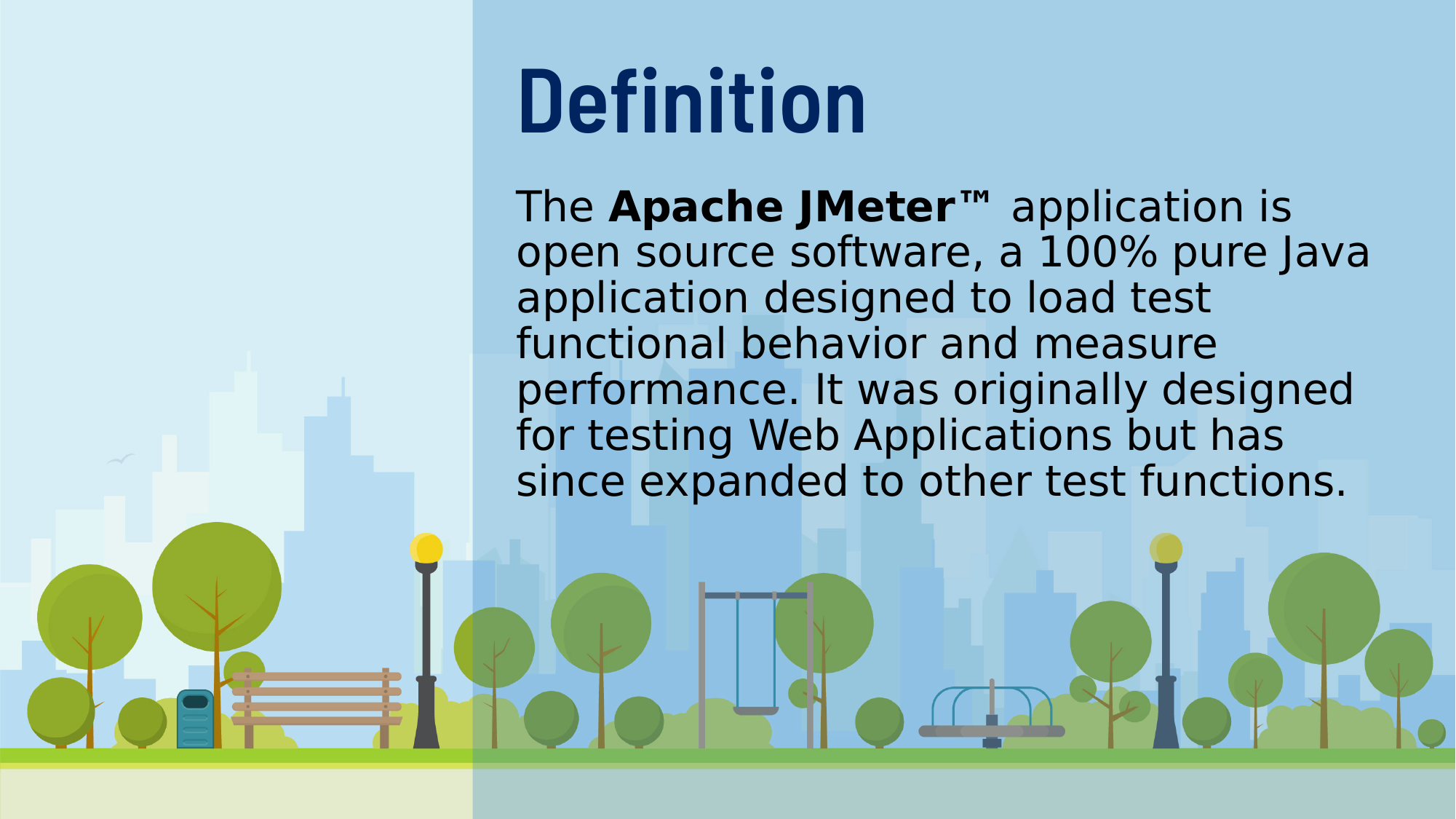

# Definition
The Apache JMeter™ application is open source software, a 100% pure Java application designed to load test functional behavior and measure performance. It was originally designed for testing Web Applications but has since expanded to other test functions.